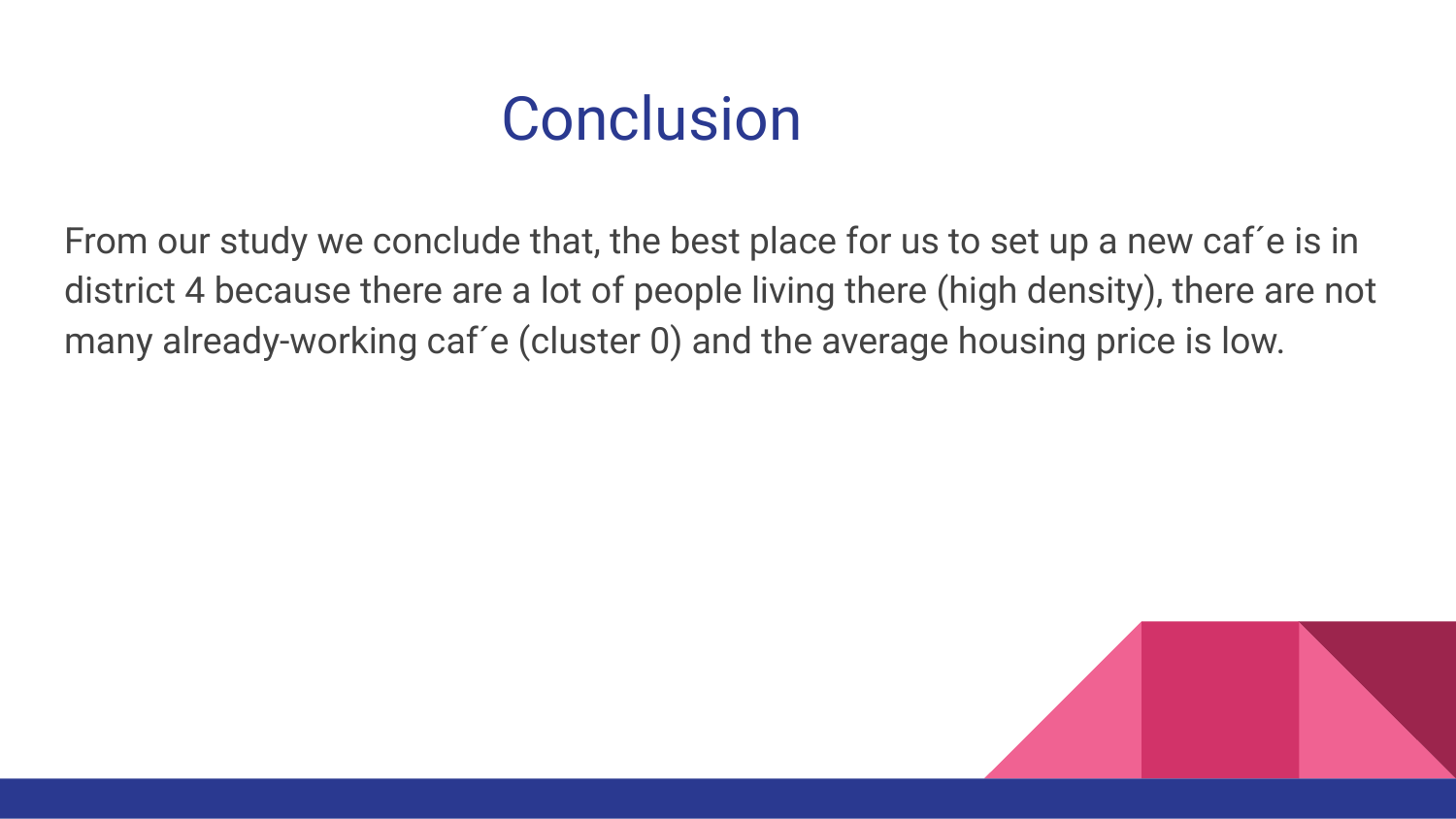

# Conclusion
From our study we conclude that, the best place for us to set up a new caf´e is in district 4 because there are a lot of people living there (high density), there are not many already-working caf´e (cluster 0) and the average housing price is low.